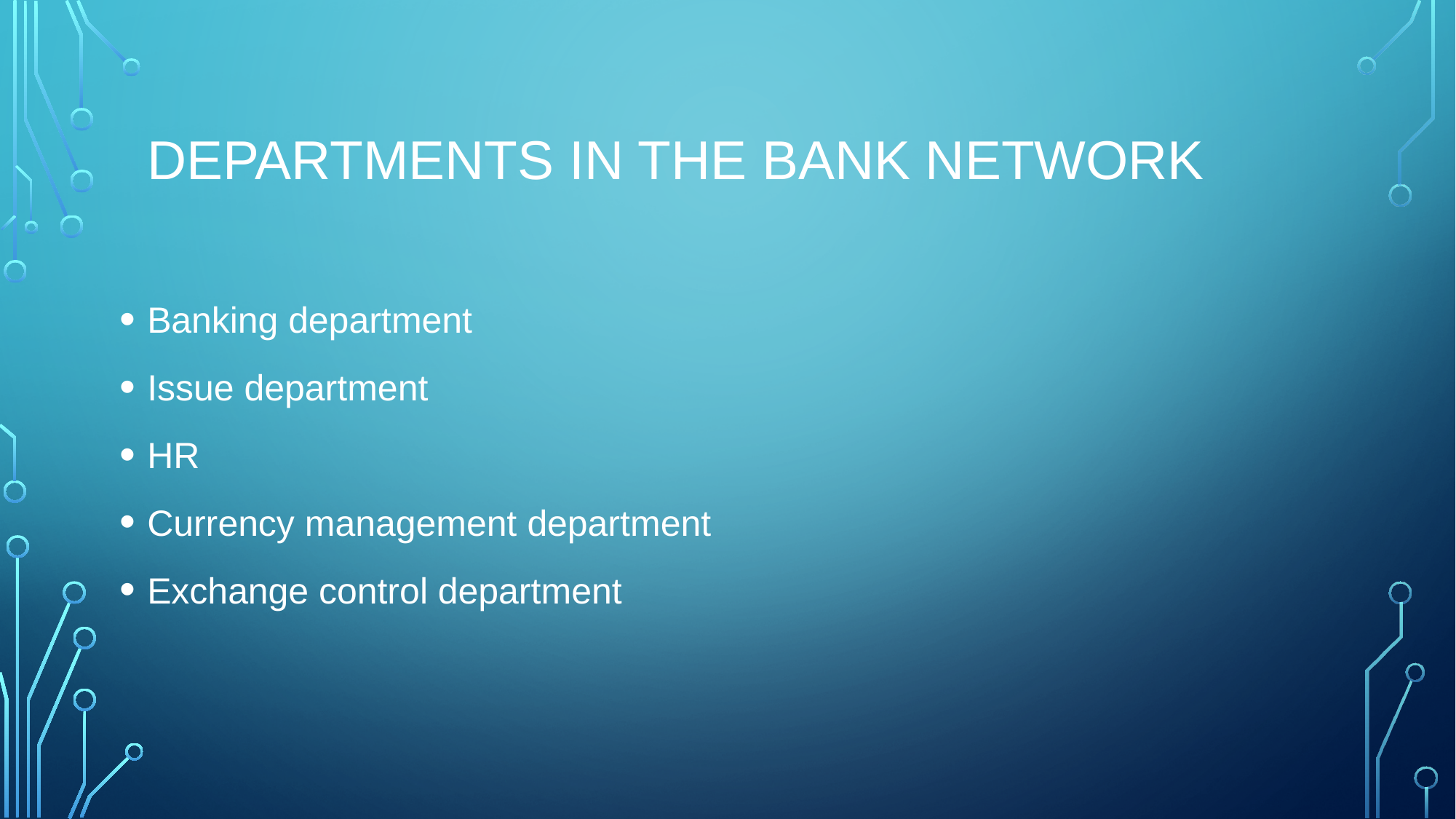

# Departments in the bank network
Banking department
Issue department
HR
Currency management department
Exchange control department